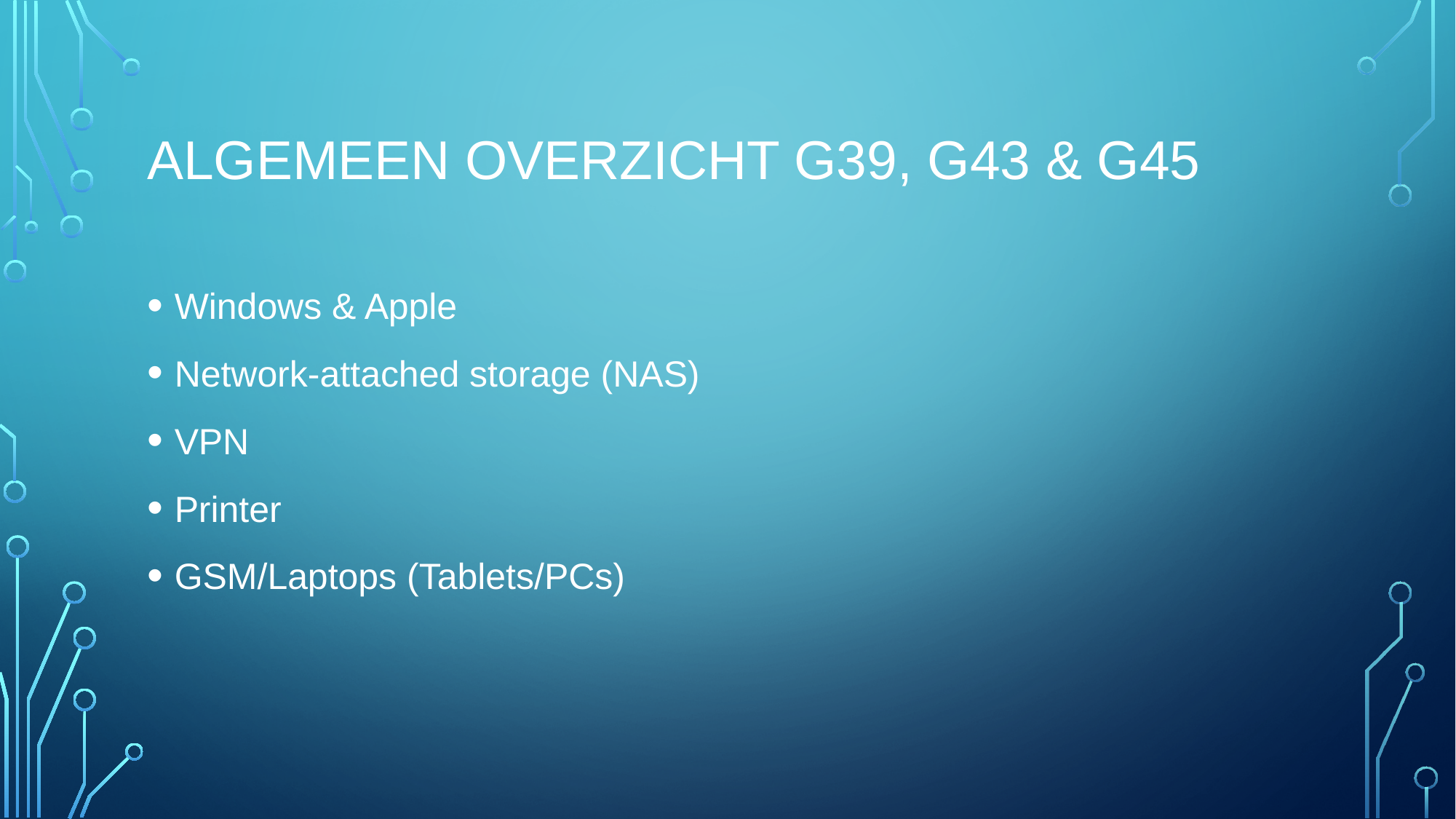

# Algemeen overzicht G39, G43 & G45
Windows & Apple
Network-attached storage (NAS)
VPN
Printer
GSM/Laptops (Tablets/PCs)